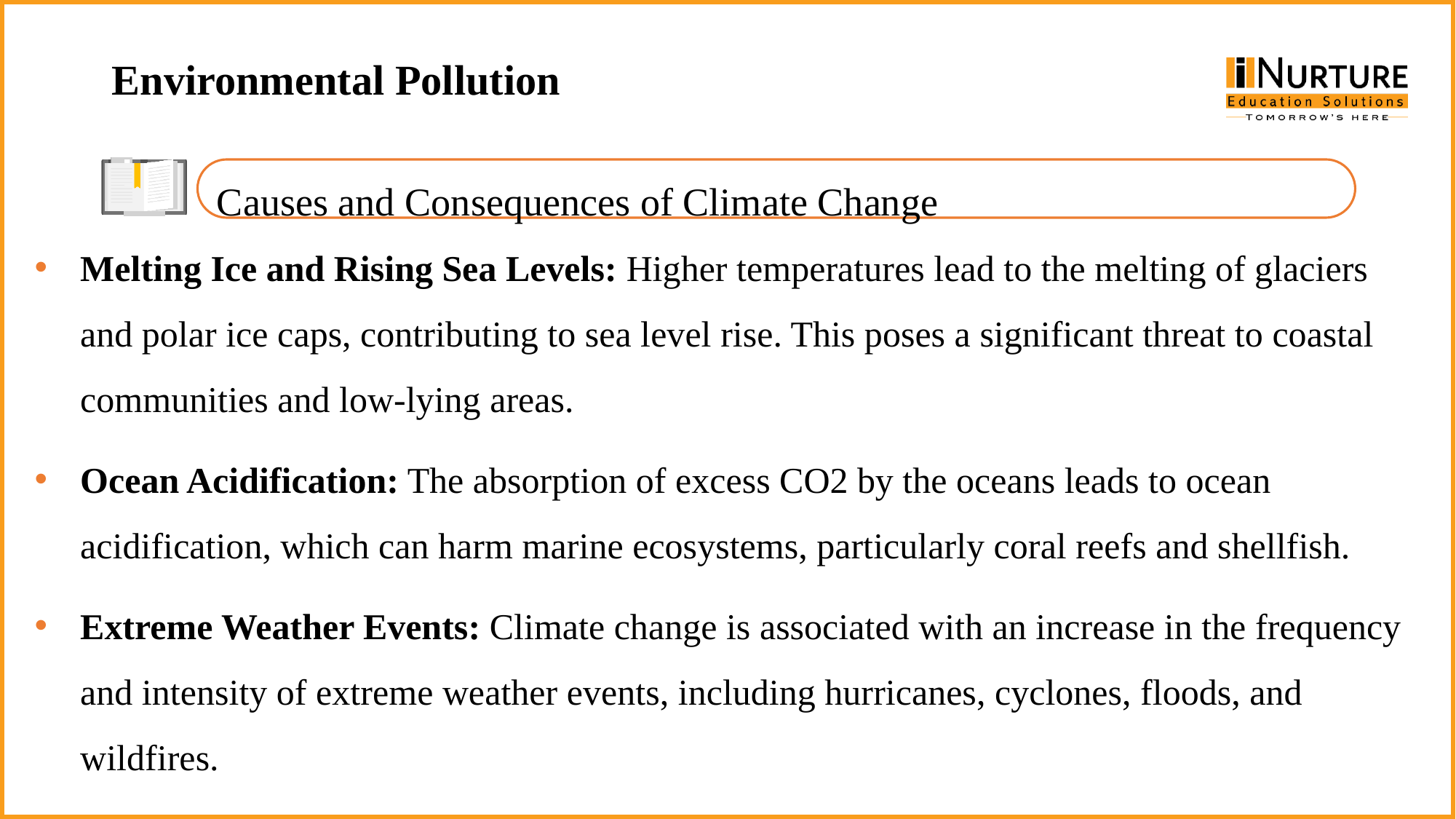

Environmental Pollution
Causes and Consequences of Climate Change

Melting Ice and Rising Sea Levels: Higher temperatures lead to the melting of glaciers and polar ice caps, contributing to sea level rise. This poses a significant threat to coastal communities and low-lying areas.
Ocean Acidification: The absorption of excess CO2 by the oceans leads to ocean acidification, which can harm marine ecosystems, particularly coral reefs and shellfish.
Extreme Weather Events: Climate change is associated with an increase in the frequency and intensity of extreme weather events, including hurricanes, cyclones, floods, and wildfires.